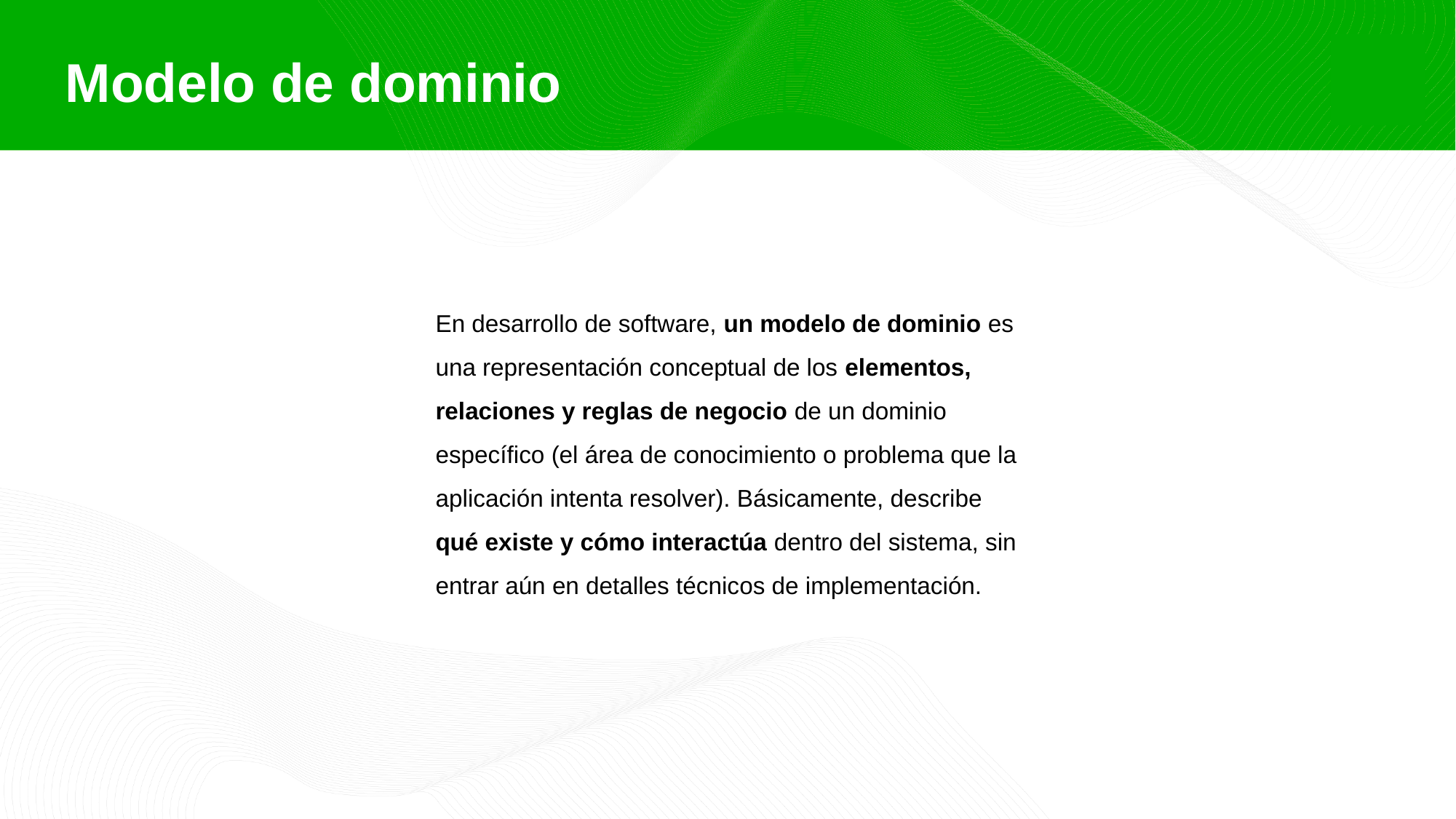

Modelo de dominio
En desarrollo de software, un modelo de dominio es una representación conceptual de los elementos, relaciones y reglas de negocio de un dominio específico (el área de conocimiento o problema que la aplicación intenta resolver). Básicamente, describe qué existe y cómo interactúa dentro del sistema, sin entrar aún en detalles técnicos de implementación.